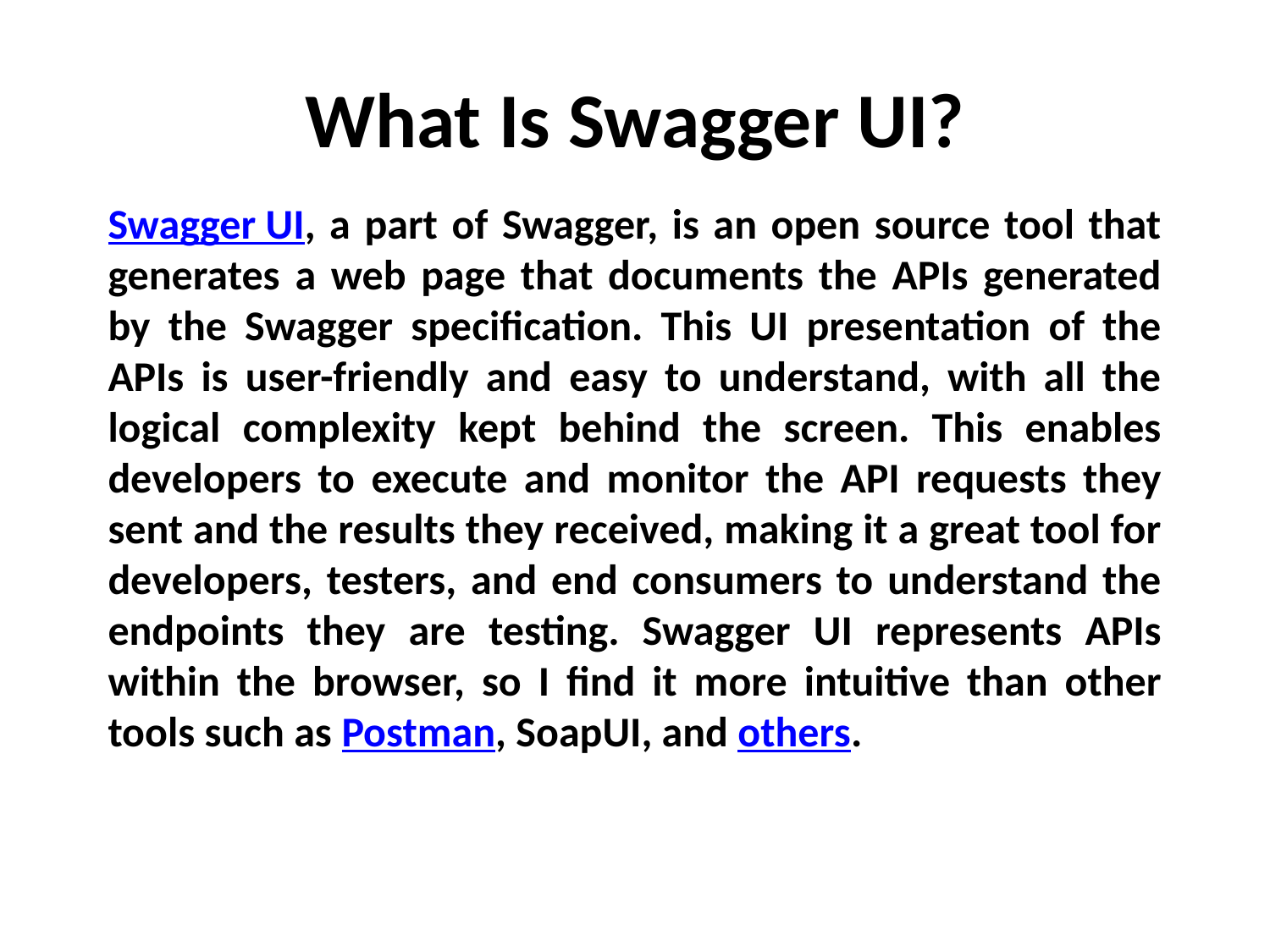

# What Is Swagger UI?
Swagger UI, a part of Swagger, is an open source tool that generates a web page that documents the APIs generated by the Swagger specification. This UI presentation of the APIs is user-friendly and easy to understand, with all the logical complexity kept behind the screen. This enables developers to execute and monitor the API requests they sent and the results they received, making it a great tool for developers, testers, and end consumers to understand the endpoints they are testing. Swagger UI represents APIs within the browser, so I find it more intuitive than other tools such as Postman, SoapUI, and others.